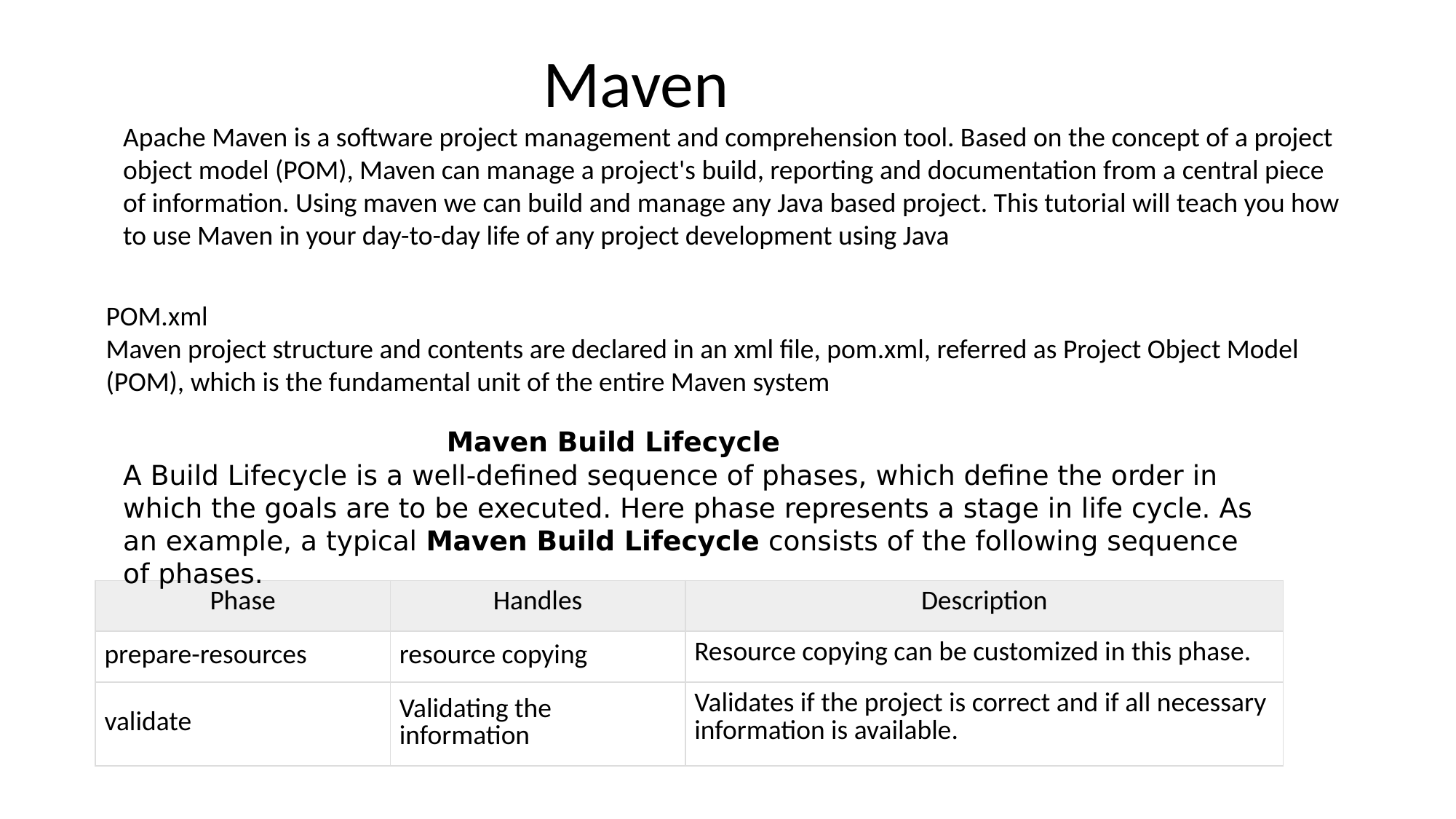

# Maven
Apache Maven is a software project management and comprehension tool. Based on the concept of a project object model (POM), Maven can manage a project's build, reporting and documentation from a central piece of information. Using maven we can build and manage any Java based project. This tutorial will teach you how to use Maven in your day-to-day life of any project development using Java
POM.xml
Maven project structure and contents are declared in an xml file, pom.xml, referred as Project Object Model (POM), which is the fundamental unit of the entire Maven system
Maven Build Lifecycle
A Build Lifecycle is a well-defined sequence of phases, which define the order in which the goals are to be executed. Here phase represents a stage in life cycle. As an example, a typical Maven Build Lifecycle consists of the following sequence of phases.
| Phase | Handles | Description |
| --- | --- | --- |
| prepare-resources | resource copying | Resource copying can be customized in this phase. |
| validate | Validating the information | Validates if the project is correct and if all necessary information is available. |